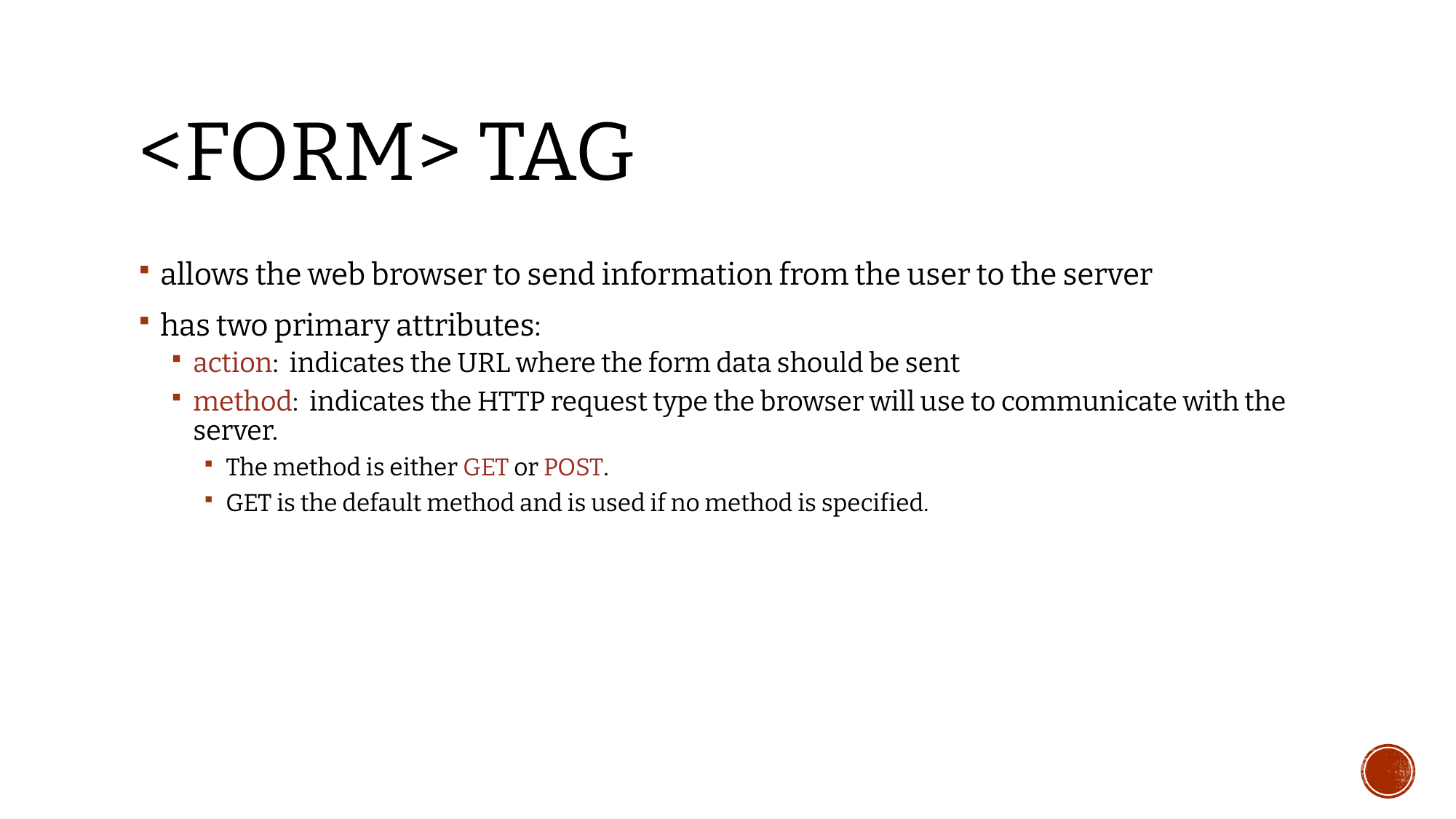

# <form> tag
allows the web browser to send information from the user to the server
has two primary attributes:
action:  indicates the URL where the form data should be sent
method:  indicates the HTTP request type the browser will use to communicate with the server.
The method is either GET or POST.
GET is the default method and is used if no method is specified.